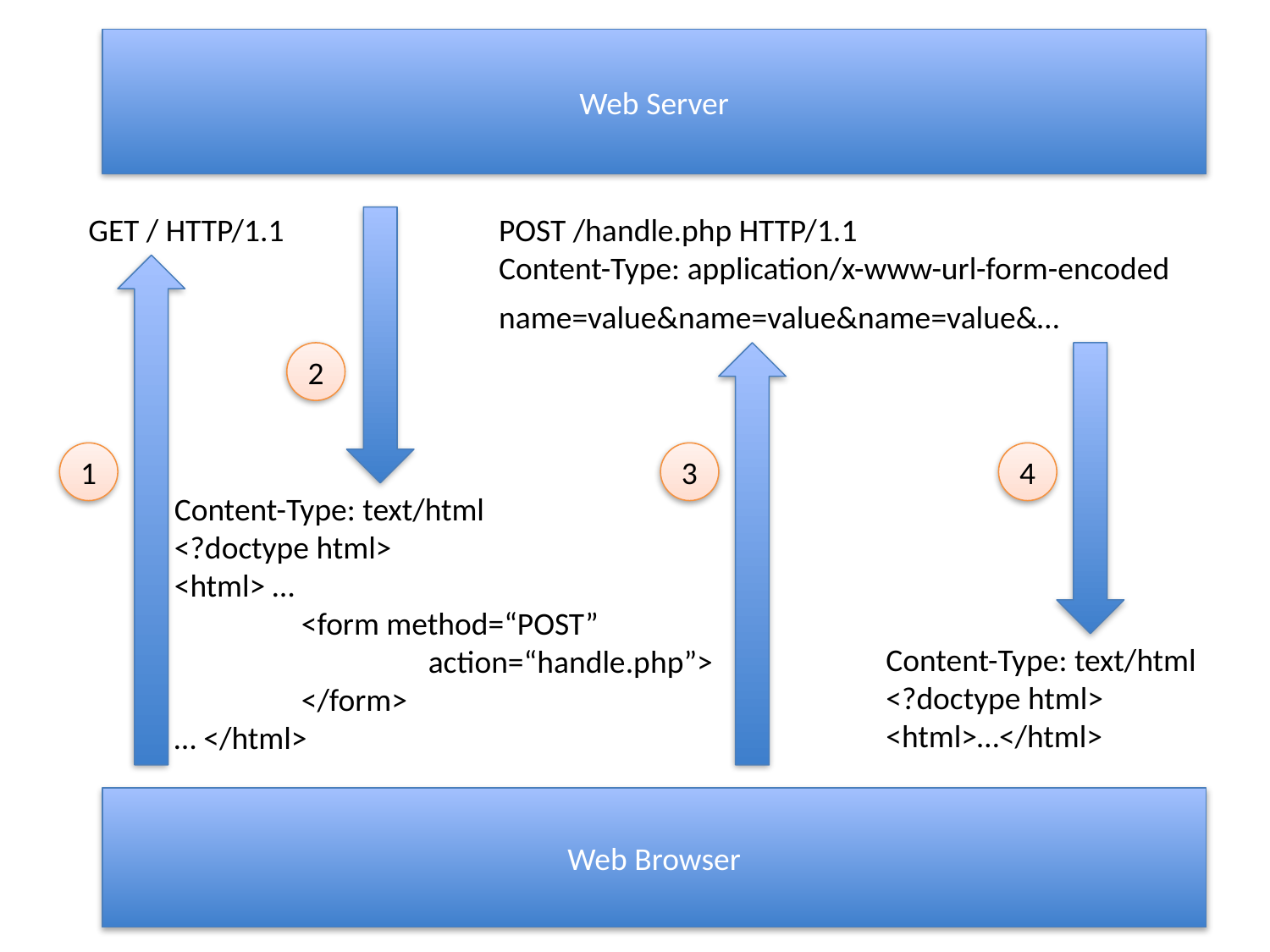

Web Server
GET / HTTP/1.1
POST /handle.php HTTP/1.1
Content-Type: application/x-www-url-form-encoded
name=value&name=value&name=value&…

2

1
3
4
Content-Type: text/html
<?doctype html>
<html> …
	<form method=“POST”
		action=“handle.php”>
	</form>
… </html>
Content-Type: text/html
<?doctype html>
<html>…</html>
Web Browser